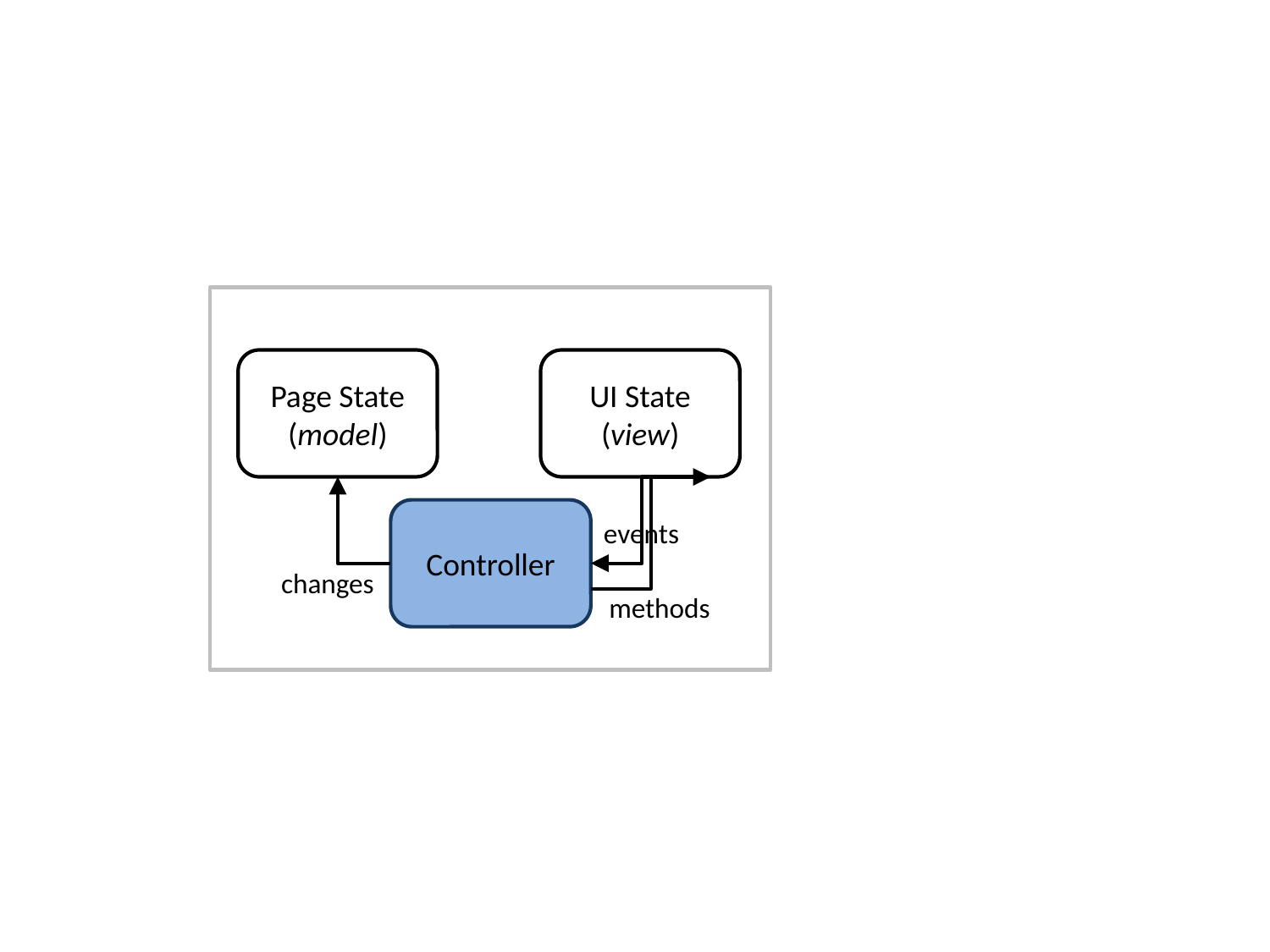

Page State (model)
UI State (view)
Controller
events
changes
methods